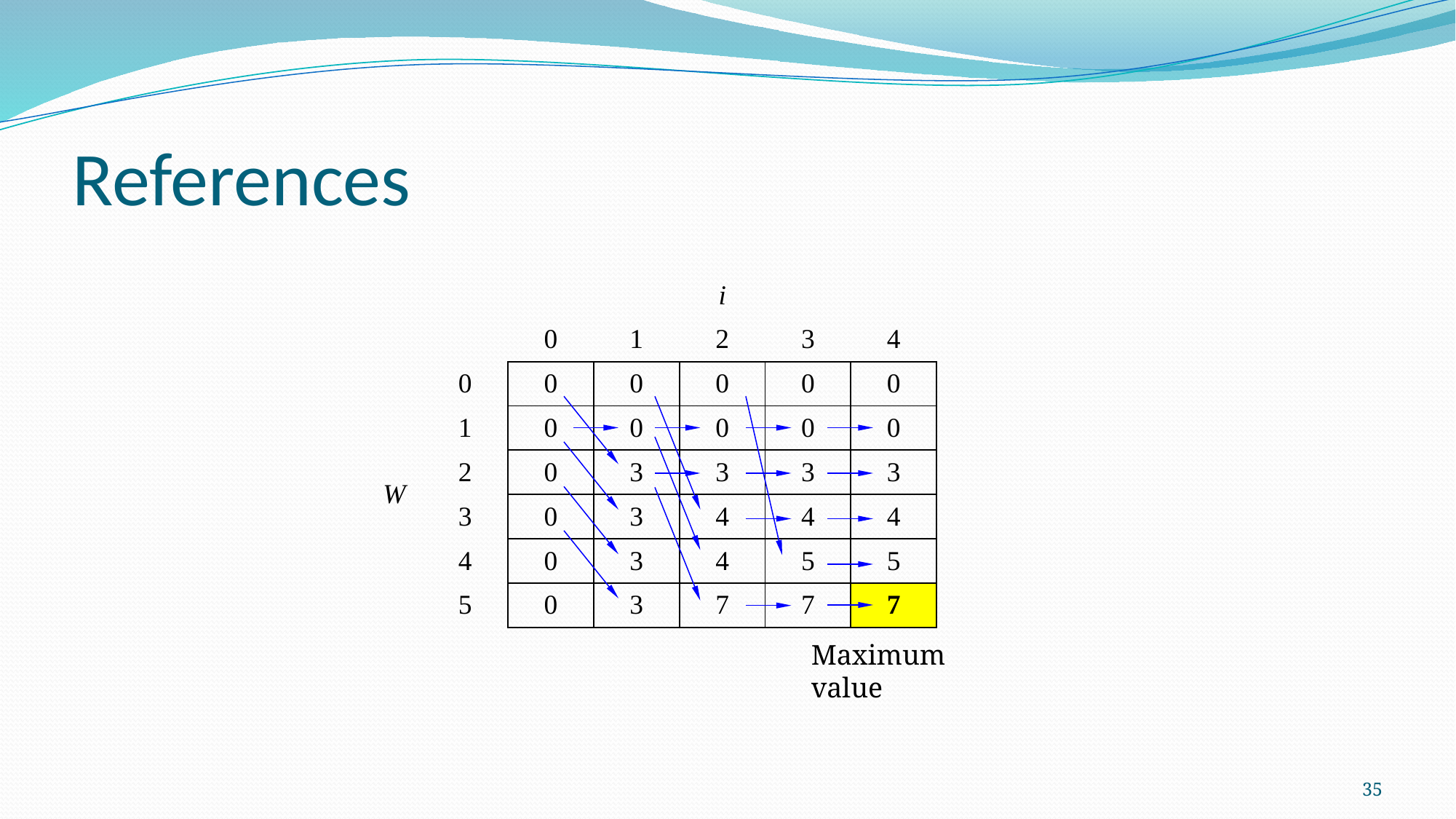

# References
|  |  | i |  |  |  |  |
| --- | --- | --- | --- | --- | --- | --- |
|  |  | 0 | 1 | 2 | 3 | 4 |
| W | 0 | 0 | 0 | 0 | 0 | 0 |
|  | 1 | 0 | 0 | 0 | 0 | 0 |
|  | 2 | 0 | 3 | 3 | 3 | 3 |
|  | 3 | 0 | 3 | 4 | 4 | 4 |
|  | 4 | 0 | 3 | 4 | 5 | 5 |
|  | 5 | 0 | 3 | 7 | 7 | 7 |
Maximum value
35